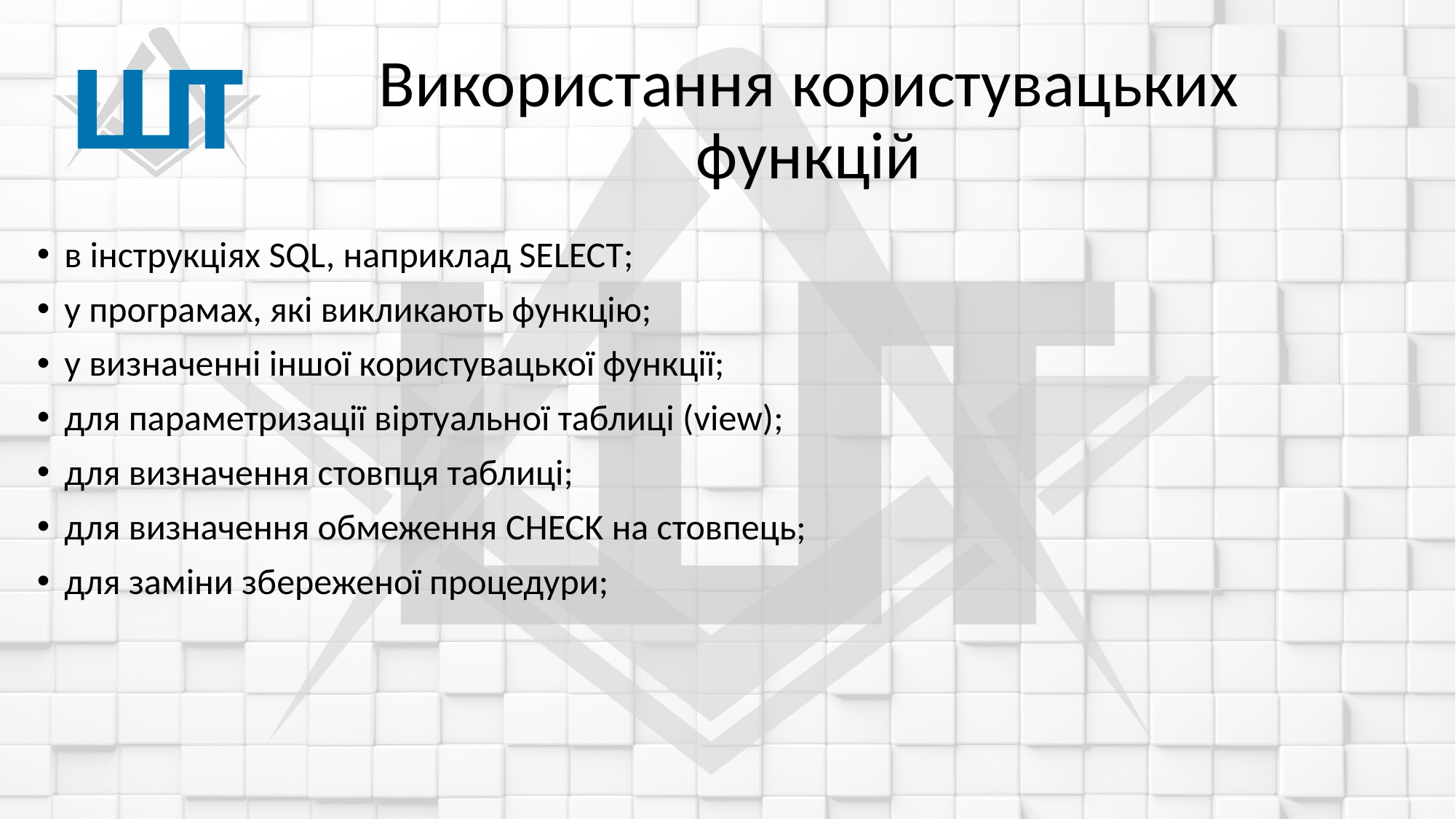

# Використання користувацьких функцій
в інструкціях SQL, наприклад SELECT;
у програмах, які викликають функцію;
у визначенні іншої користувацької функції;
для параметризації віртуальної таблиці (view);
для визначення стовпця таблиці;
для визначення обмеження CHECK на стовпець;
для заміни збереженої процедури;